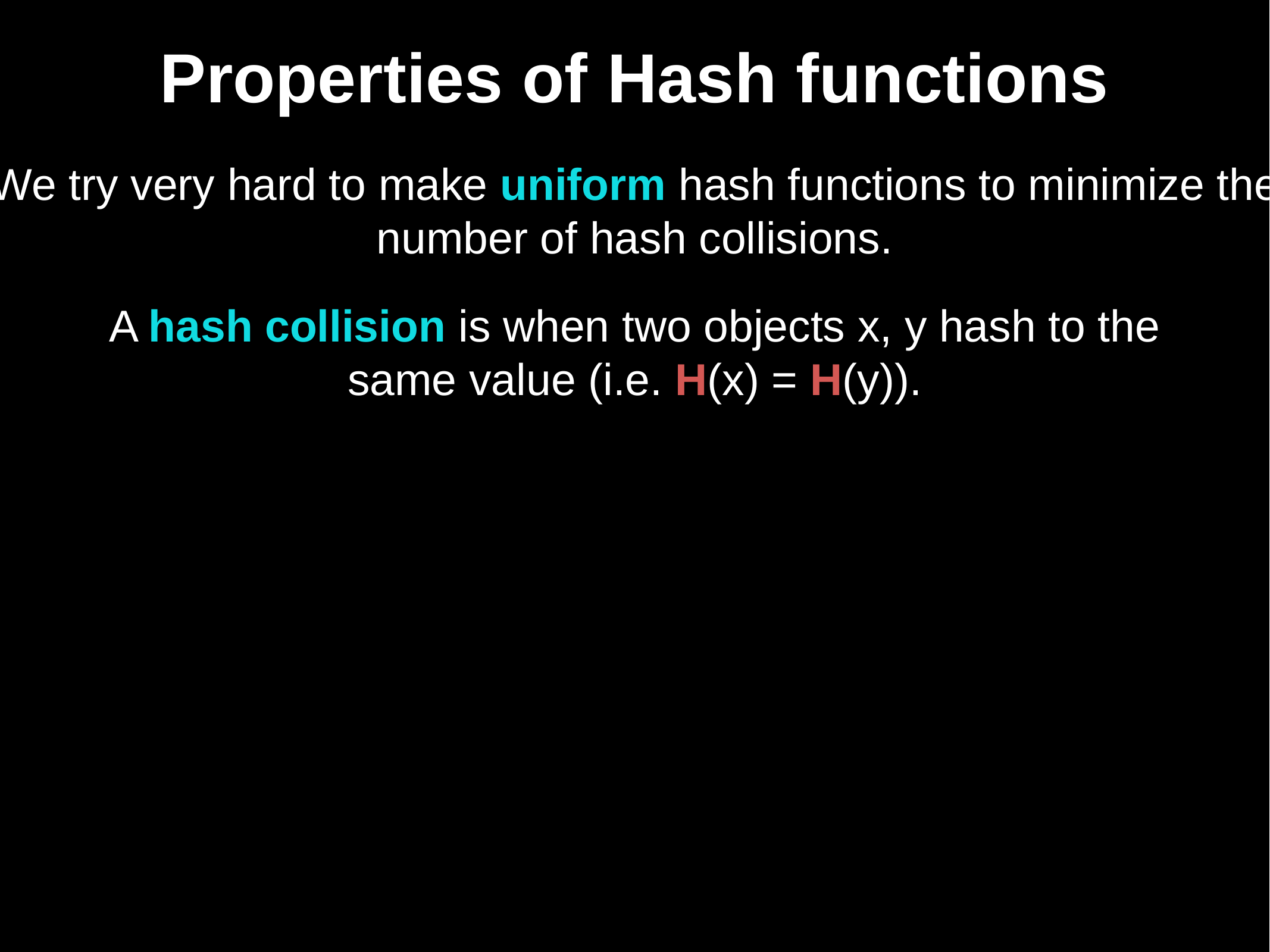

# Properties of Hash functions
We try very hard to make uniform hash functions to minimize the number of hash collisions.
A hash collision is when two objects x, y hash to the same value (i.e. H(x) = H(y)).